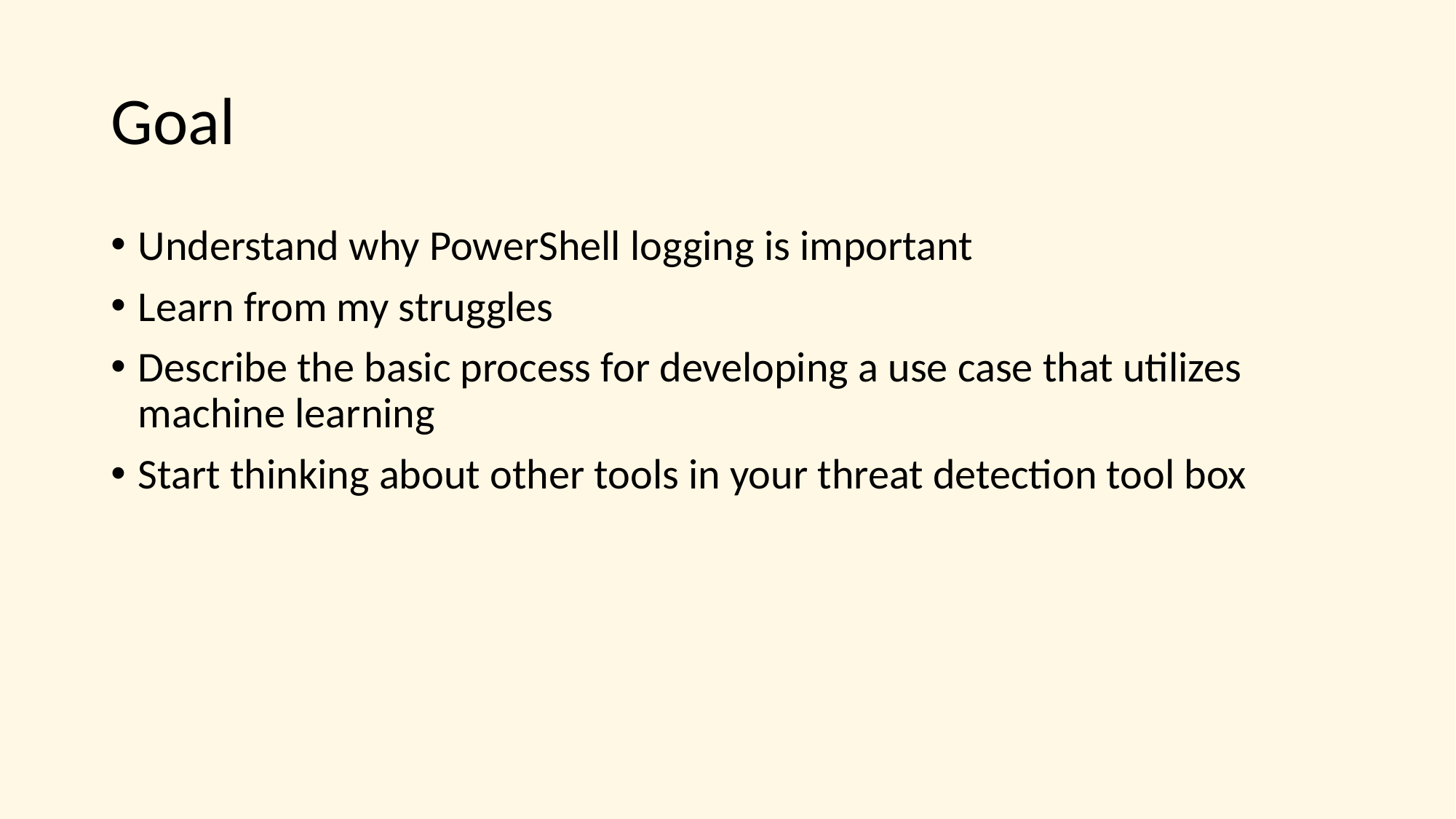

# Goal
Understand why PowerShell logging is important
Learn from my struggles
Describe the basic process for developing a use case that utilizes machine learning
Start thinking about other tools in your threat detection tool box